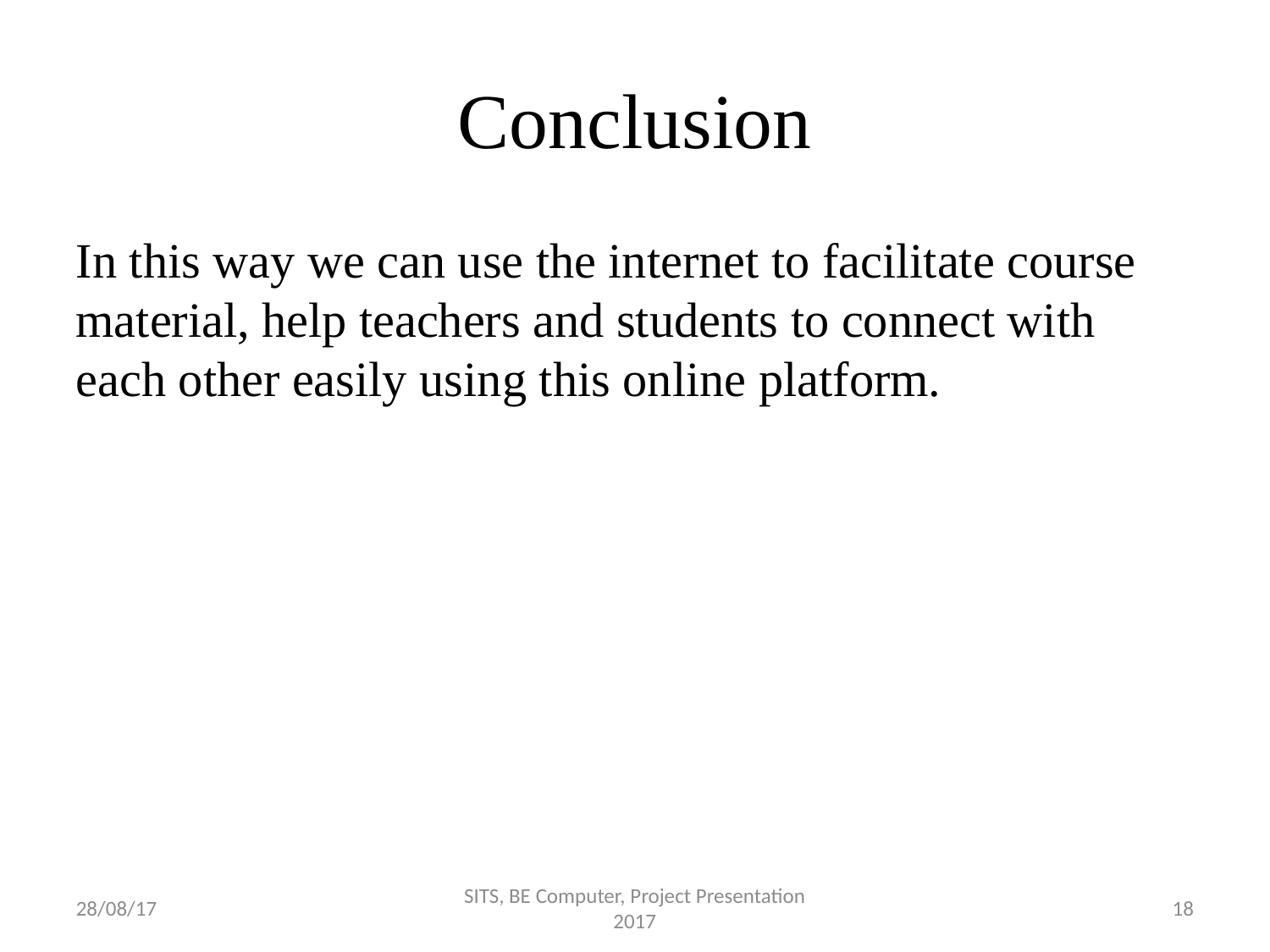

Conclusion
In this way we can use the internet to facilitate course material, help teachers and students to connect with each other easily using this online platform.

28/08/17
SITS, BE Computer, Project Presentation 2017
18